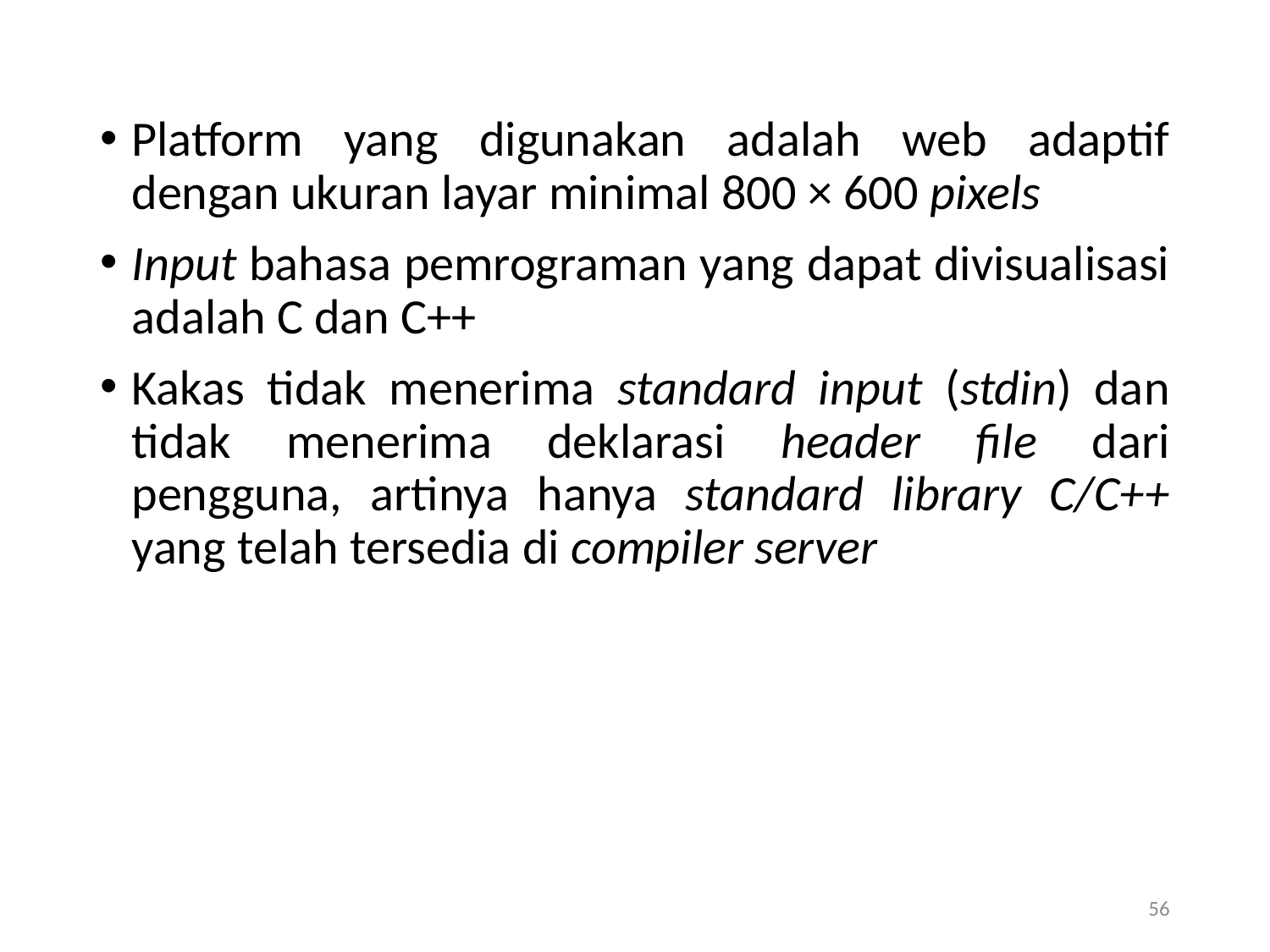

Platform yang digunakan adalah web adaptif dengan ukuran layar minimal 800 × 600 pixels
Input bahasa pemrograman yang dapat divisualisasi adalah C dan C++
Kakas tidak menerima standard input (stdin) dan tidak menerima deklarasi header file dari pengguna, artinya hanya standard library C/C++ yang telah tersedia di compiler server
56